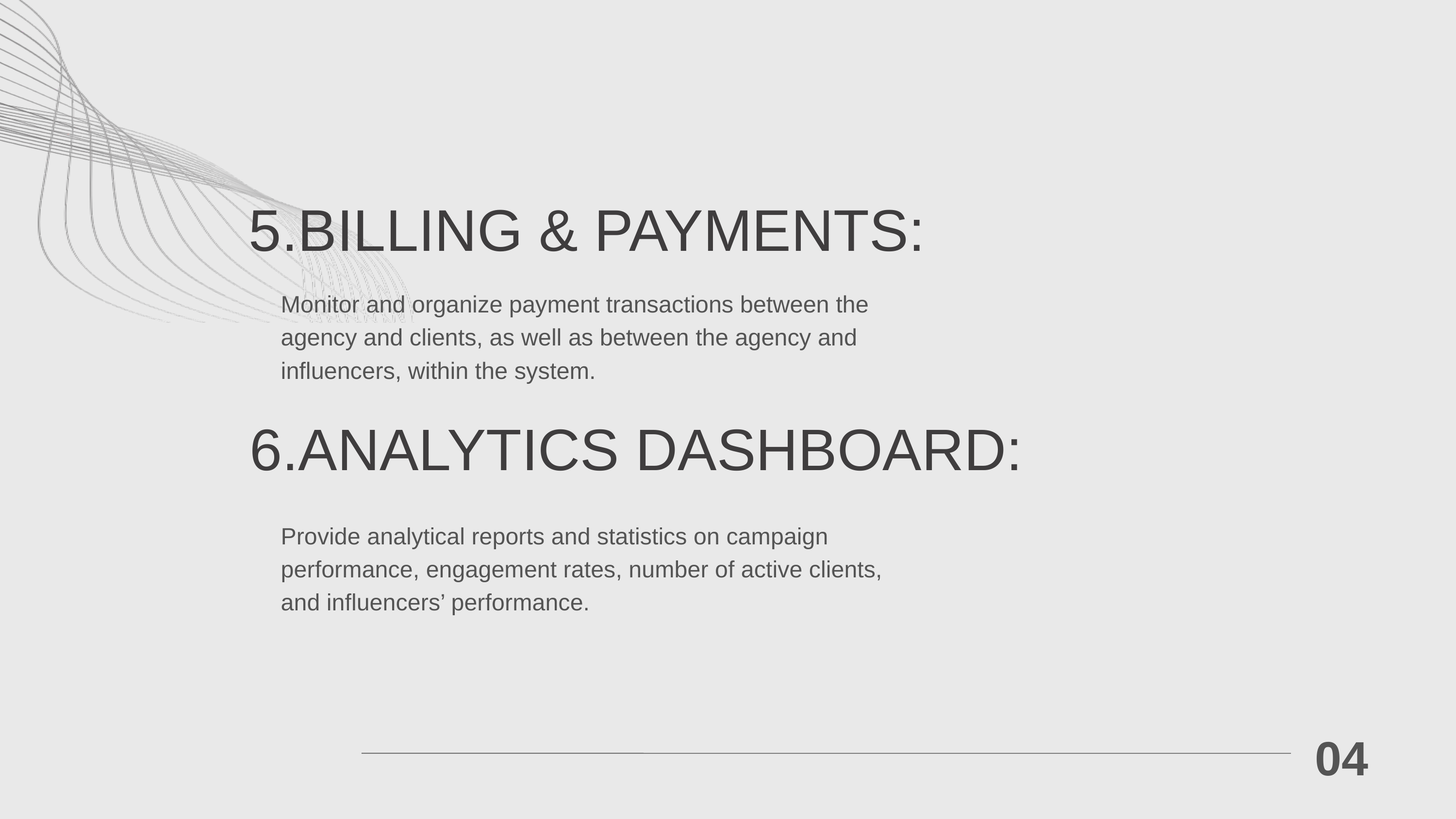

5.BILLING & PAYMENTS:
Monitor and organize payment transactions between the agency and clients, as well as between the agency and influencers, within the system.
6.ANALYTICS DASHBOARD:
Provide analytical reports and statistics on campaign performance, engagement rates, number of active clients, and influencers’ performance.
04